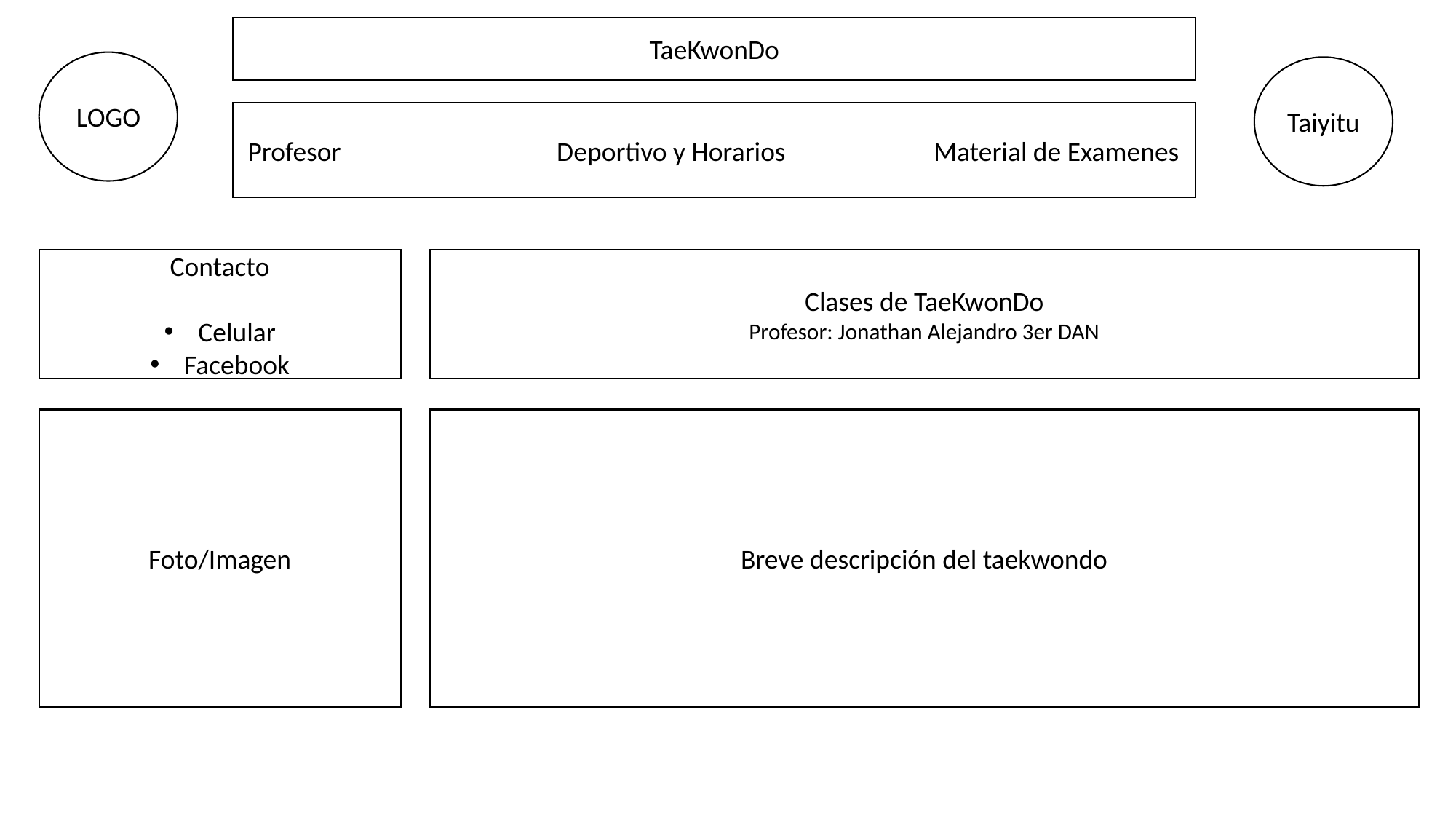

TaeKwonDo
LOGO
Taiyitu
Profesor                                   Deportivo y Horarios                        Material de Examenes
Contacto

Celular
Facebook
Clases de TaeKwonDo
Profesor: Jonathan Alejandro 3er DAN
Foto/Imagen
Breve descripción del taekwondo